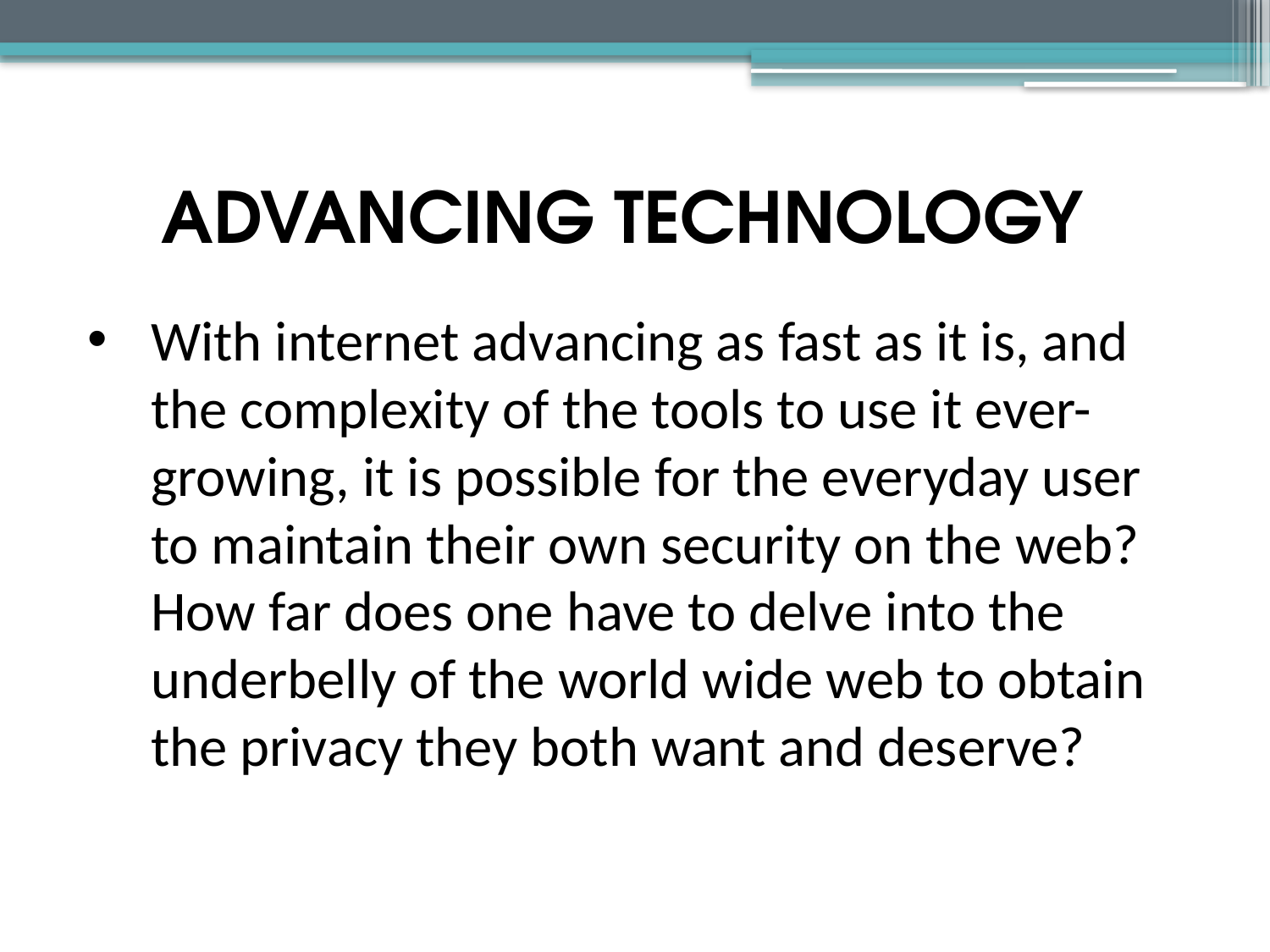

ADVANCING TECHNOLOGY
With internet advancing as fast as it is, and the complexity of the tools to use it ever-growing, it is possible for the everyday user to maintain their own security on the web? How far does one have to delve into the underbelly of the world wide web to obtain the privacy they both want and deserve?